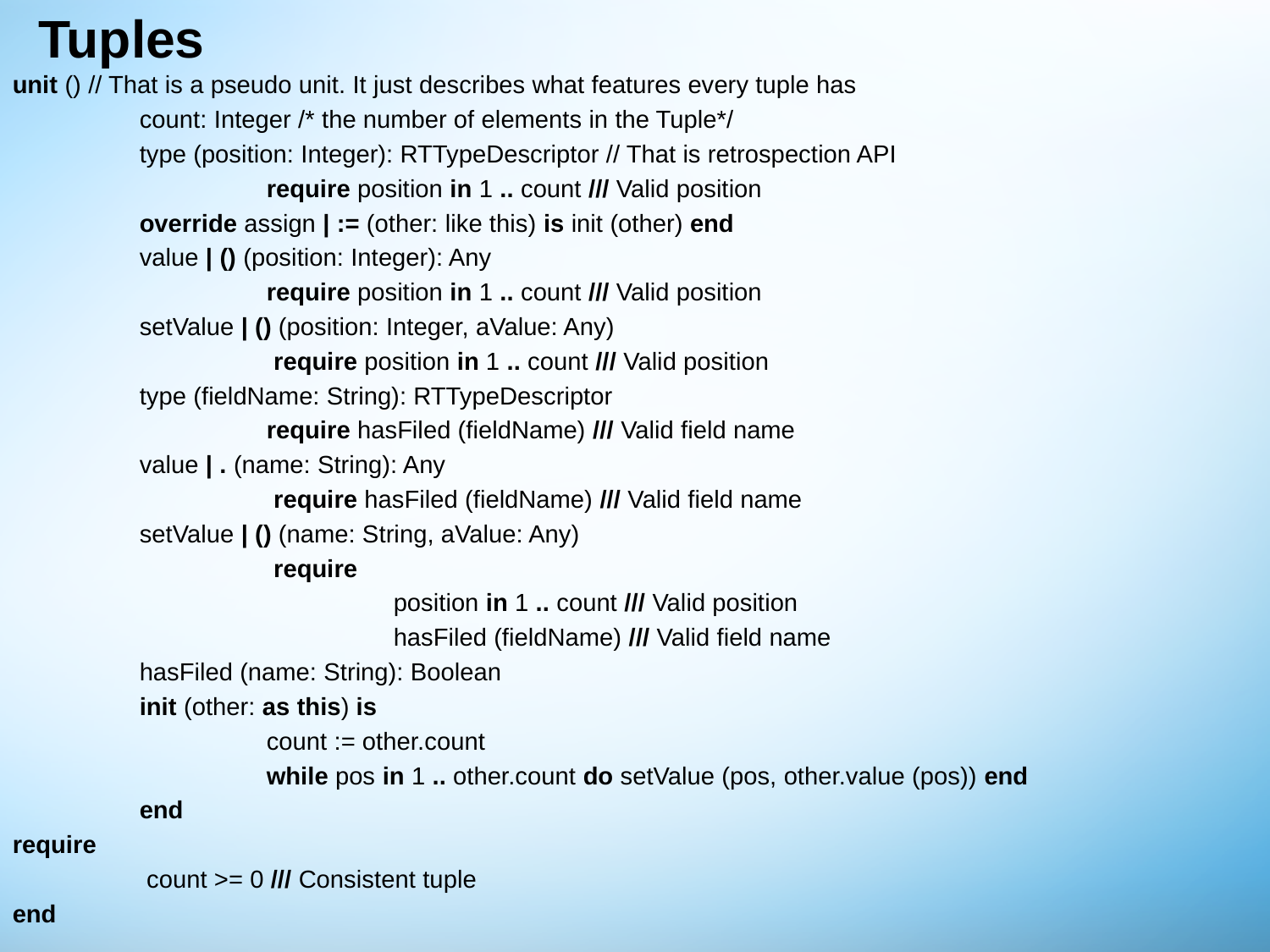

# Tuples
unit () // That is a pseudo unit. It just describes what features every tuple has
	count: Integer /* the number of elements in the Tuple*/
	type (position: Integer): RTTypeDescriptor // That is retrospection API
		require position in 1 .. count /// Valid position
	override assign | := (other: like this) is init (other) end
	value | () (position: Integer): Any
		require position in 1 .. count /// Valid position
	setValue | () (position: Integer, aValue: Any)
		 require position in 1 .. count /// Valid position
	type (fieldName: String): RTTypeDescriptor
		require hasFiled (fieldName) /// Valid field name
	value | . (name: String): Any
		 require hasFiled (fieldName) /// Valid field name
	setValue | () (name: String, aValue: Any)
		 require
			position in 1 .. count /// Valid position
			hasFiled (fieldName) /// Valid field name
	hasFiled (name: String): Boolean
	init (other: as this) is
		count := other.count
		while pos in 1 .. other.count do setValue (pos, other.value (pos)) end
	end
require
	 count >= 0 /// Consistent tuple
end